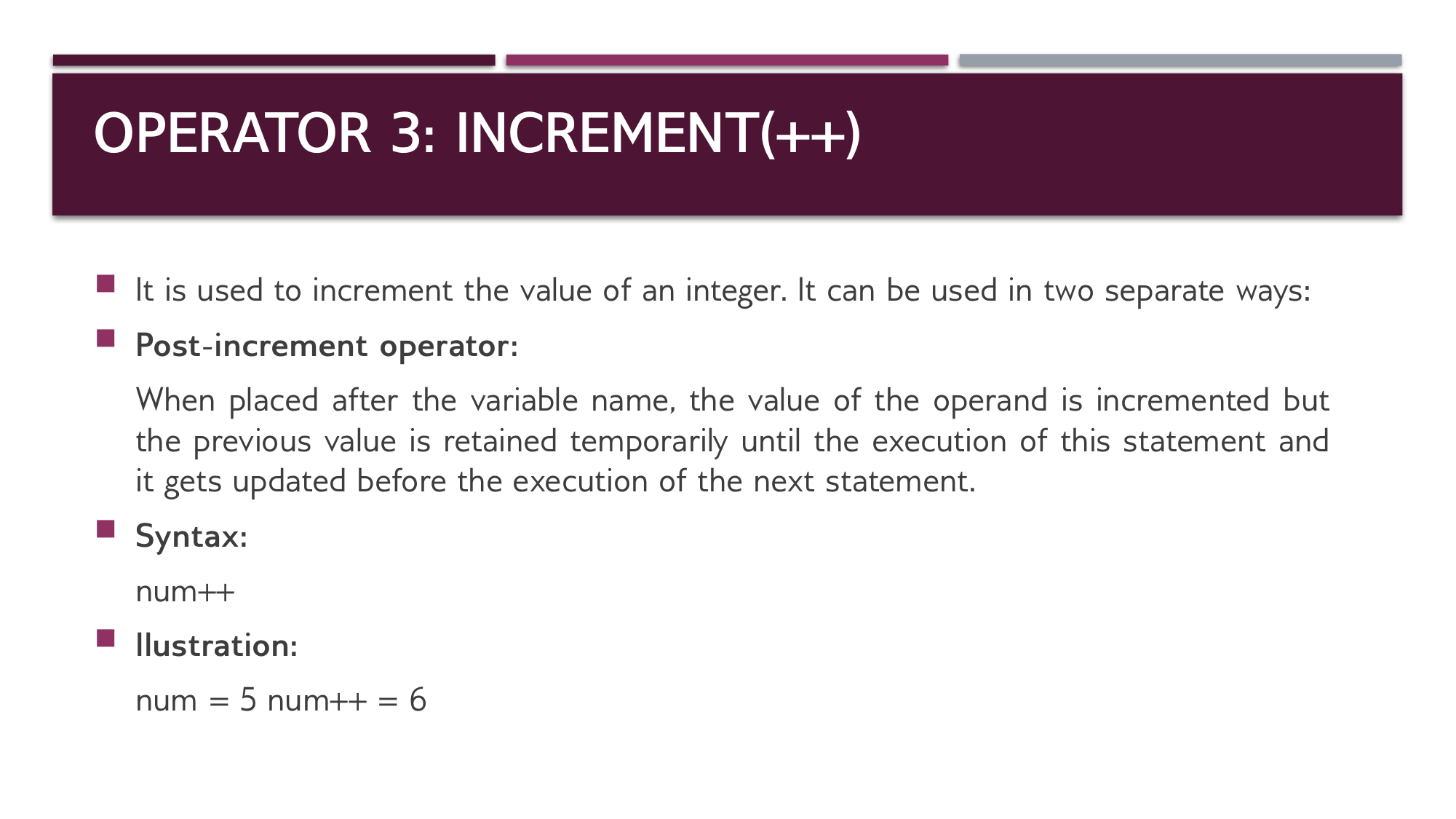

# Operator 3: Increment(++)
It is used to increment the value of an integer. It can be used in two separate ways:
Post-increment operator:
	When placed after the variable name, the value of the operand is incremented but the previous value is retained temporarily until the execution of this statement and it gets updated before the execution of the next statement.
Syntax:
		num++
llustration:
		num = 5 num++ = 6